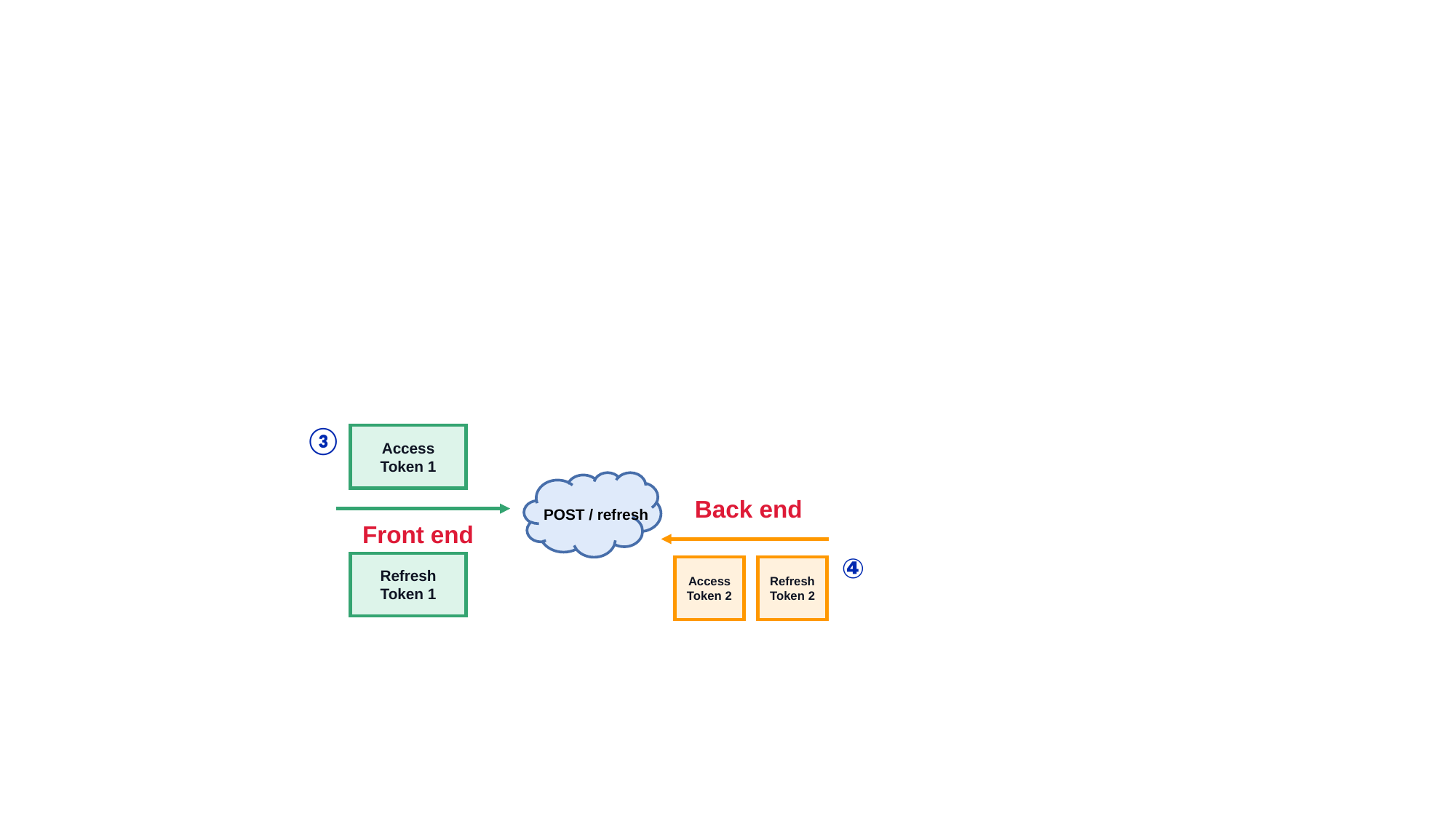

③
Access Token 1

Back end
POST / refresh
Front end
④
Refresh Token 1

Access Token 2
Refresh Token 2